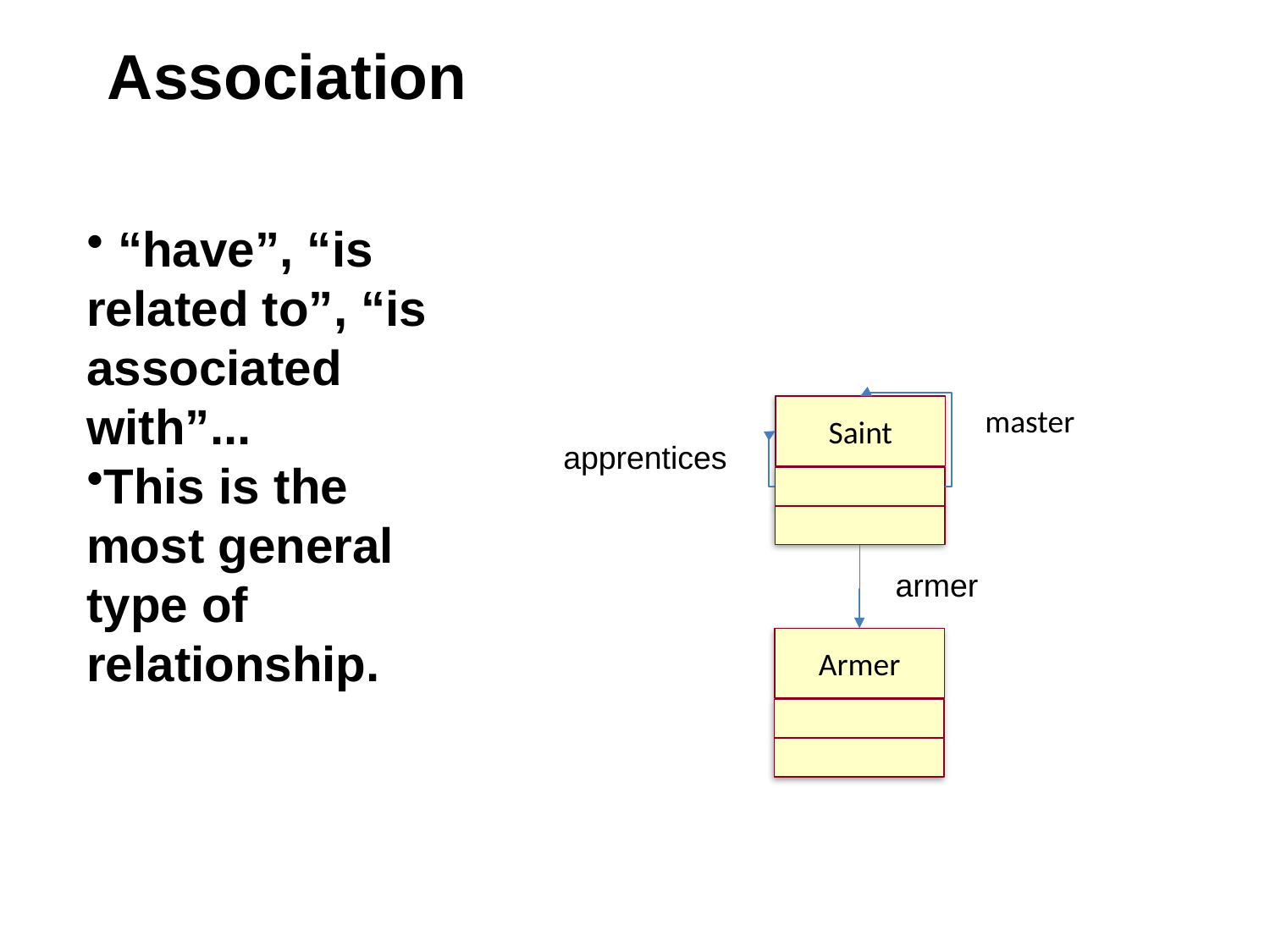

Association
 “have”, “is related to”, “is associated with”...
This is the most general type of relationship.

master
Saint

apprentices
armer
Armer